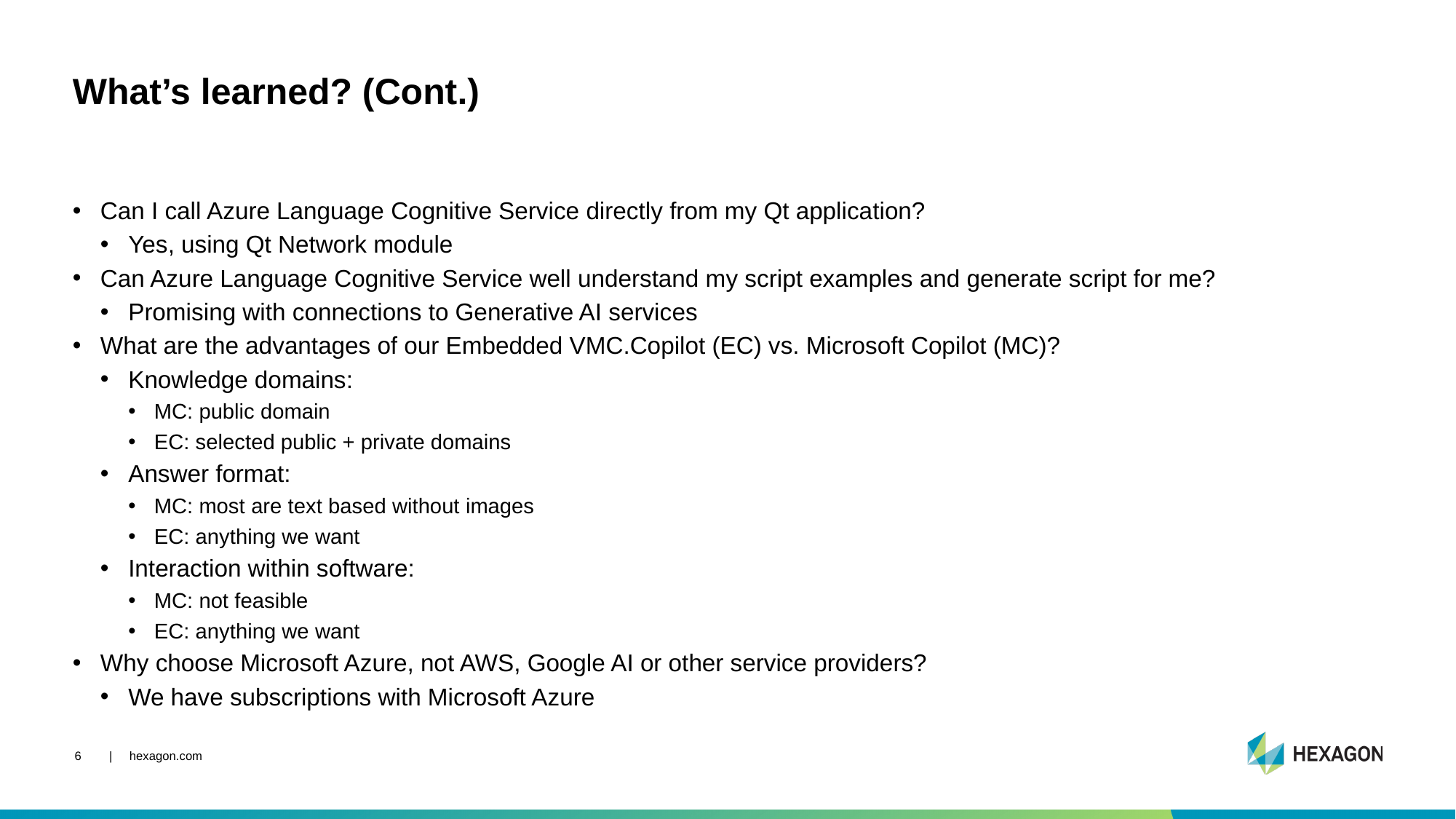

# What’s learned? (Cont.)

Can I call Azure Language Cognitive Service directly from my Qt application?
Yes, using Qt Network module
Can Azure Language Cognitive Service well understand my script examples and generate script for me?
Promising with connections to Generative AI services
What are the advantages of our Embedded VMC.Copilot (EC) vs. Microsoft Copilot (MC)?
Knowledge domains:
MC: public domain
EC: selected public + private domains
Answer format:
MC: most are text based without images
EC: anything we want
Interaction within software:
MC: not feasible
EC: anything we want
Why choose Microsoft Azure, not AWS, Google AI or other service providers?
We have subscriptions with Microsoft Azure